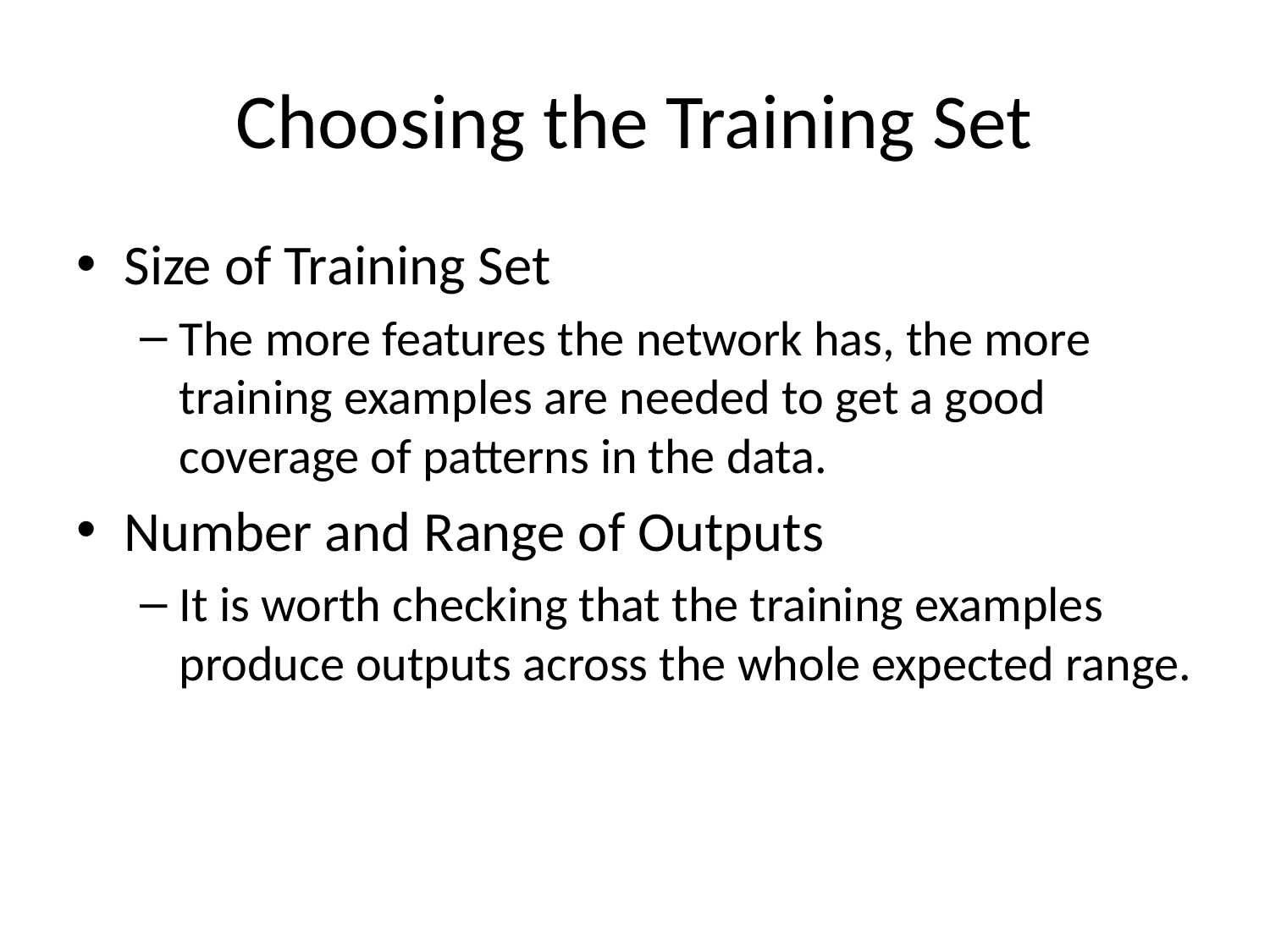

# Choosing the Training Set
Size of Training Set
The more features the network has, the more training examples are needed to get a good coverage of patterns in the data.
Number and Range of Outputs
It is worth checking that the training examples produce outputs across the whole expected range.